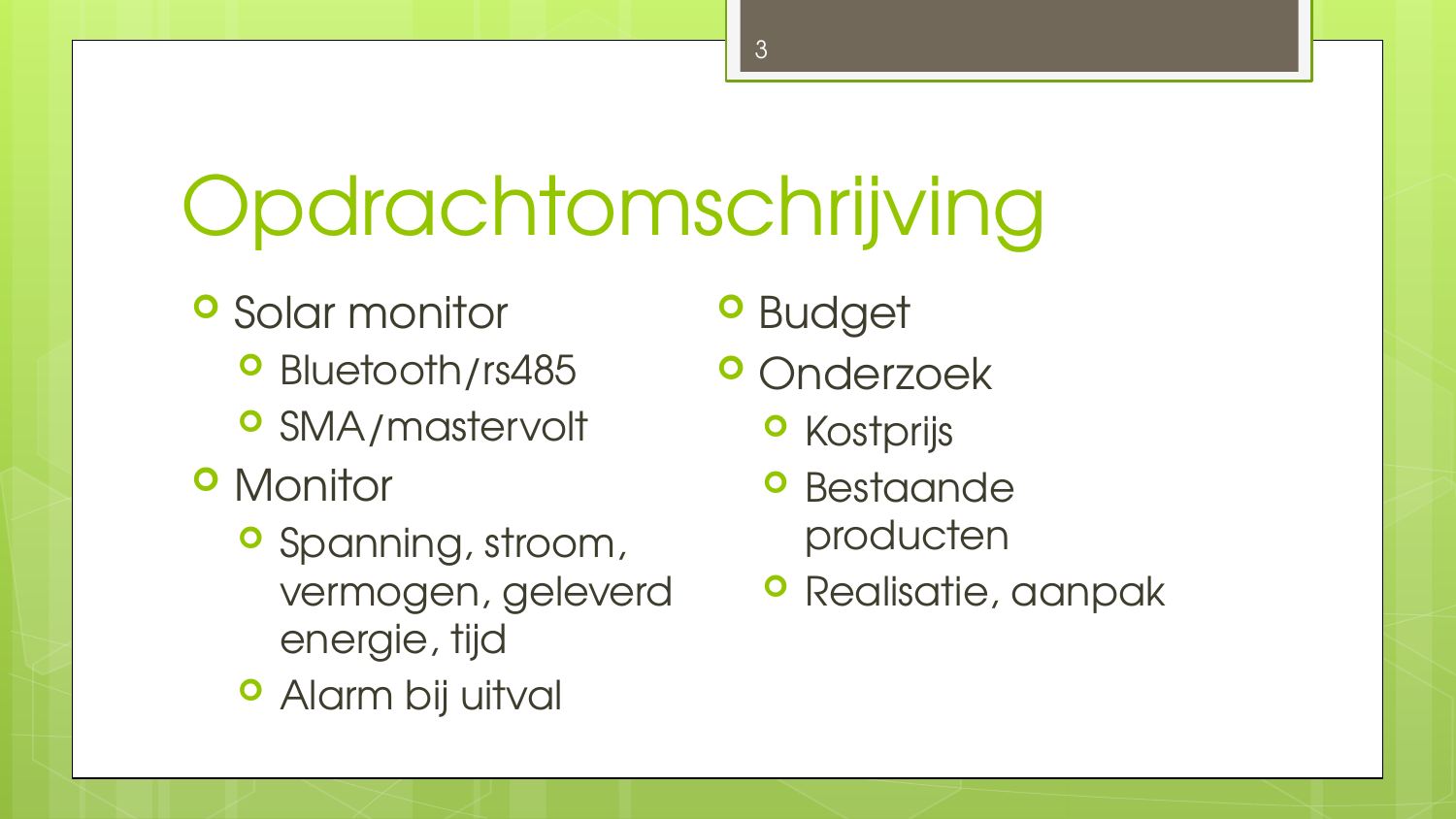

3
# Opdrachtomschrijving
Solar monitor
Bluetooth/rs485
SMA/mastervolt
Monitor
Spanning, stroom, vermogen, geleverd energie, tijd
Alarm bij uitval
Budget
Onderzoek
Kostprijs
Bestaande producten
Realisatie, aanpak